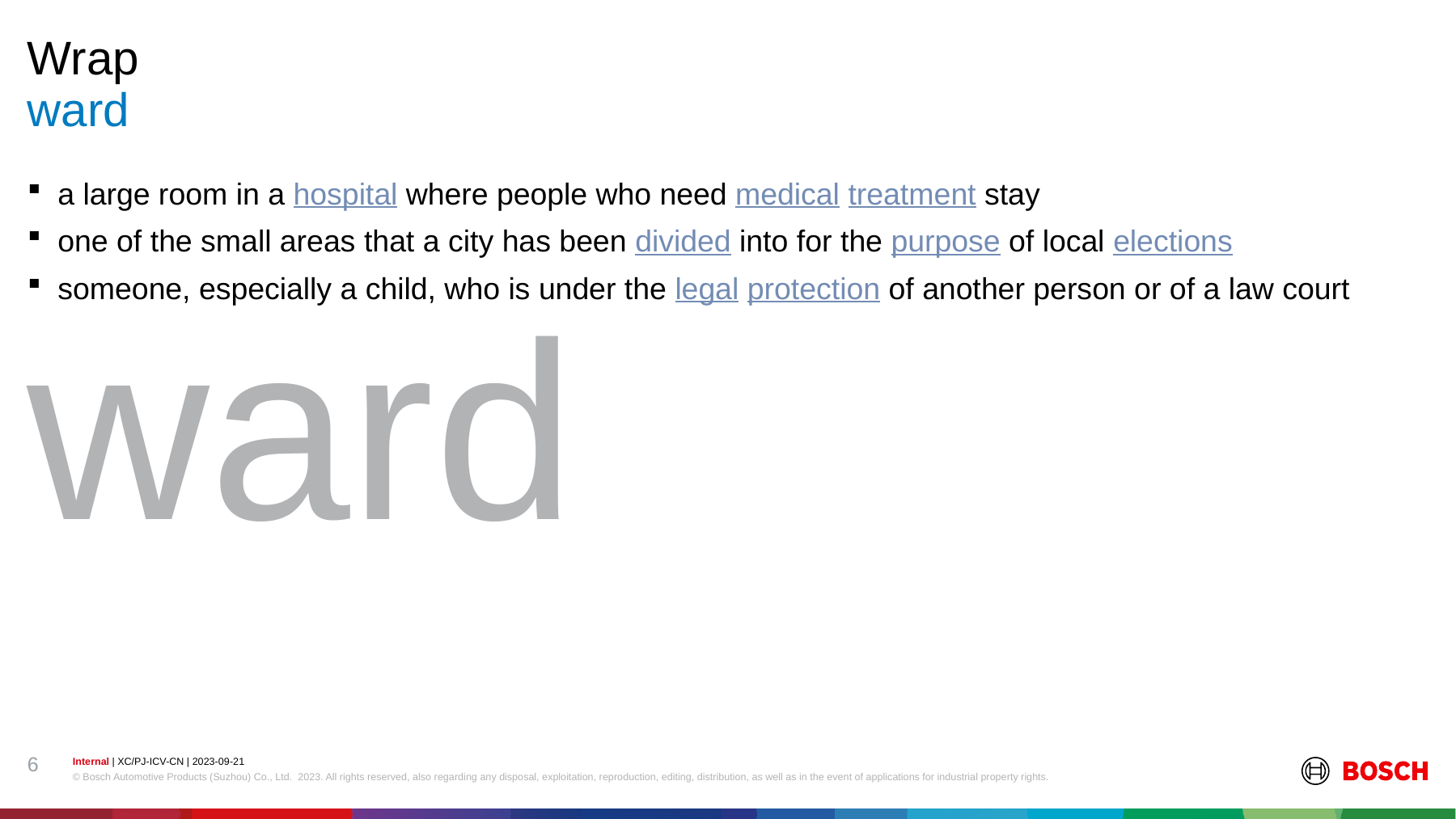

Wrap
# ward
a large room in a hospital where people who need medical treatment stay
one of the small areas that a city has been divided into for the purpose of local elections
someone, especially a child, who is under the legal protection of another person or of a law court
ward
6